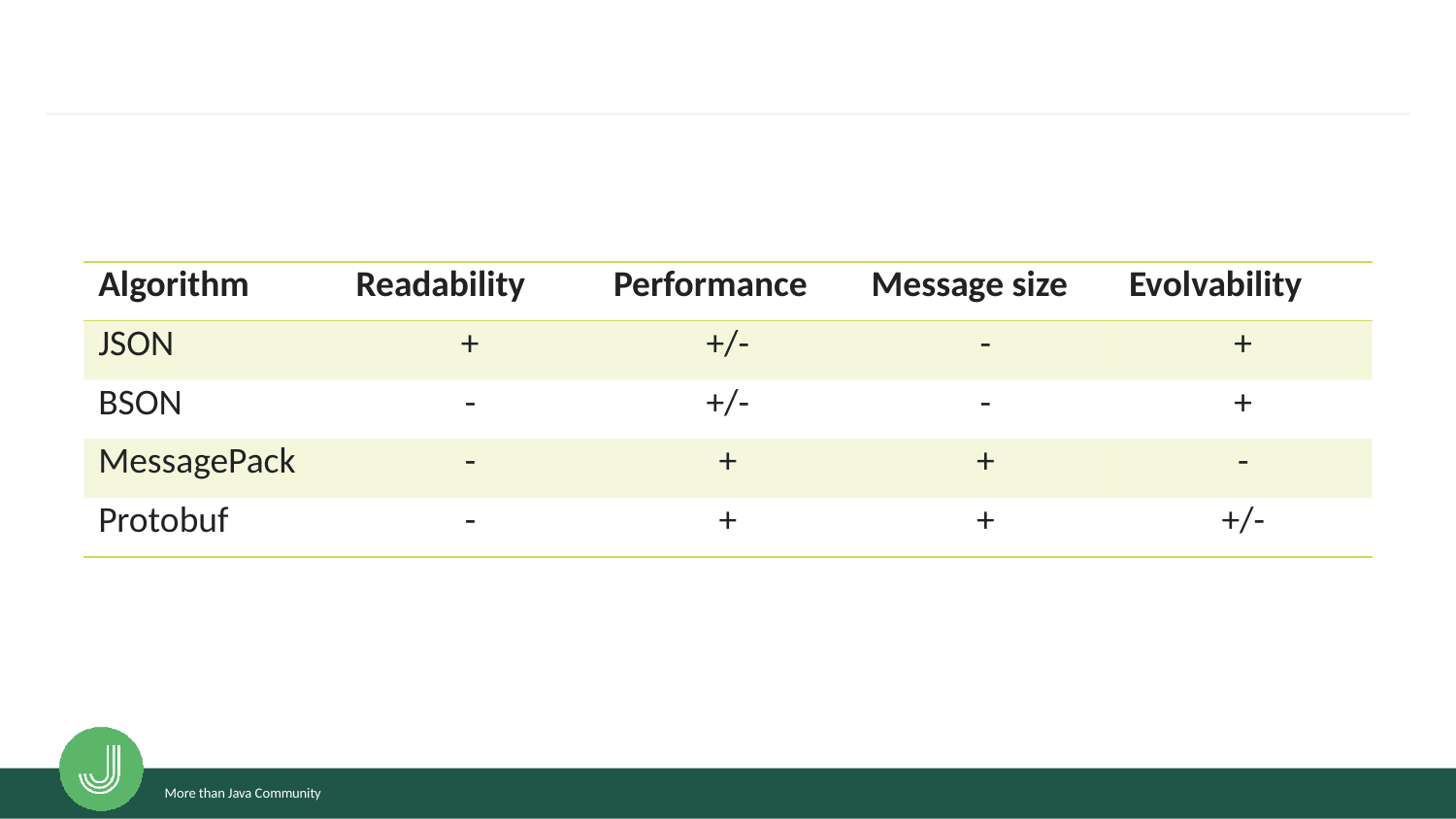

#
| Algorithm | Readability | Performance | Message size | Evolvability |
| --- | --- | --- | --- | --- |
| JSON | + | +/- | - | + |
| BSON | - | +/- | - | + |
| MessagePack | - | + | + | - |
| Protobuf | - | + | + | +/- |